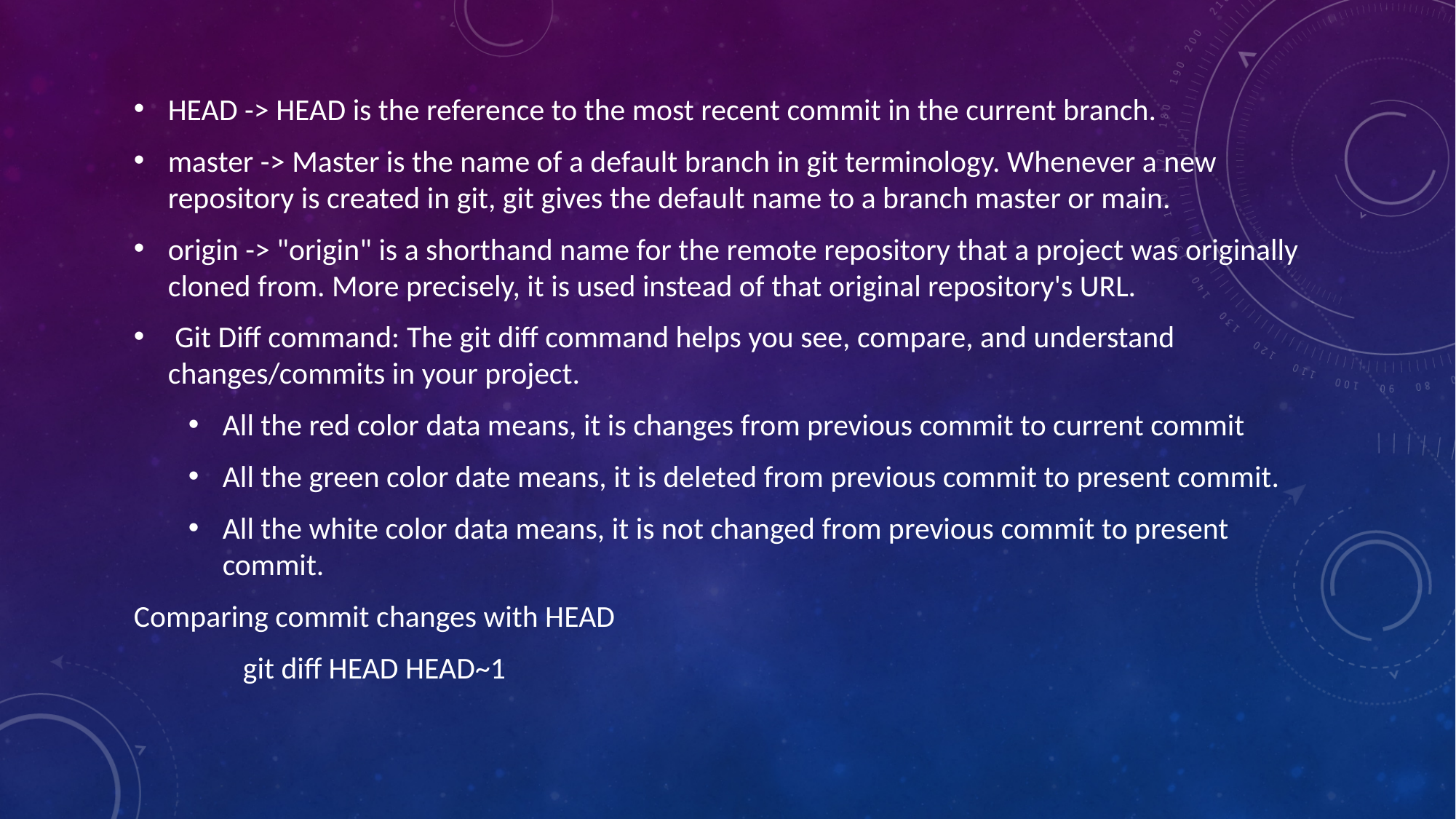

HEAD -> HEAD is the reference to the most recent commit in the current branch.
master -> Master is the name of a default branch in git terminology. Whenever a new repository is created in git, git gives the default name to a branch master or main.
origin -> "origin" is a shorthand name for the remote repository that a project was originally cloned from. More precisely, it is used instead of that original repository's URL.
 Git Diff command: The git diff command helps you see, compare, and understand changes/commits in your project.
All the red color data means, it is changes from previous commit to current commit
All the green color date means, it is deleted from previous commit to present commit.
All the white color data means, it is not changed from previous commit to present commit.
Comparing commit changes with HEAD
	git diff HEAD HEAD~1